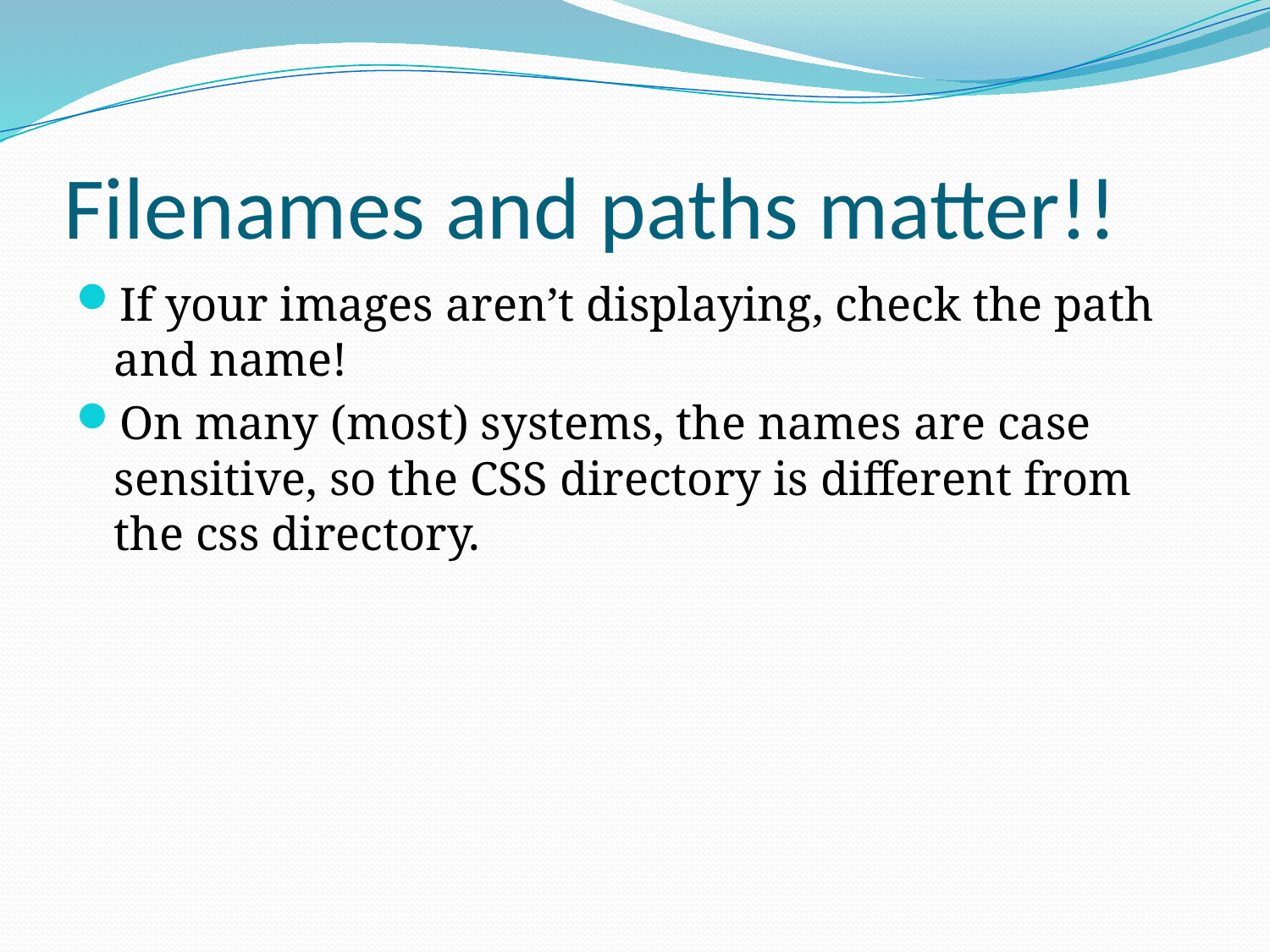

# Filenames and paths matter!!
If your images aren’t displaying, check the path and name!
On many (most) systems, the names are case sensitive, so the CSS directory is different from the css directory.